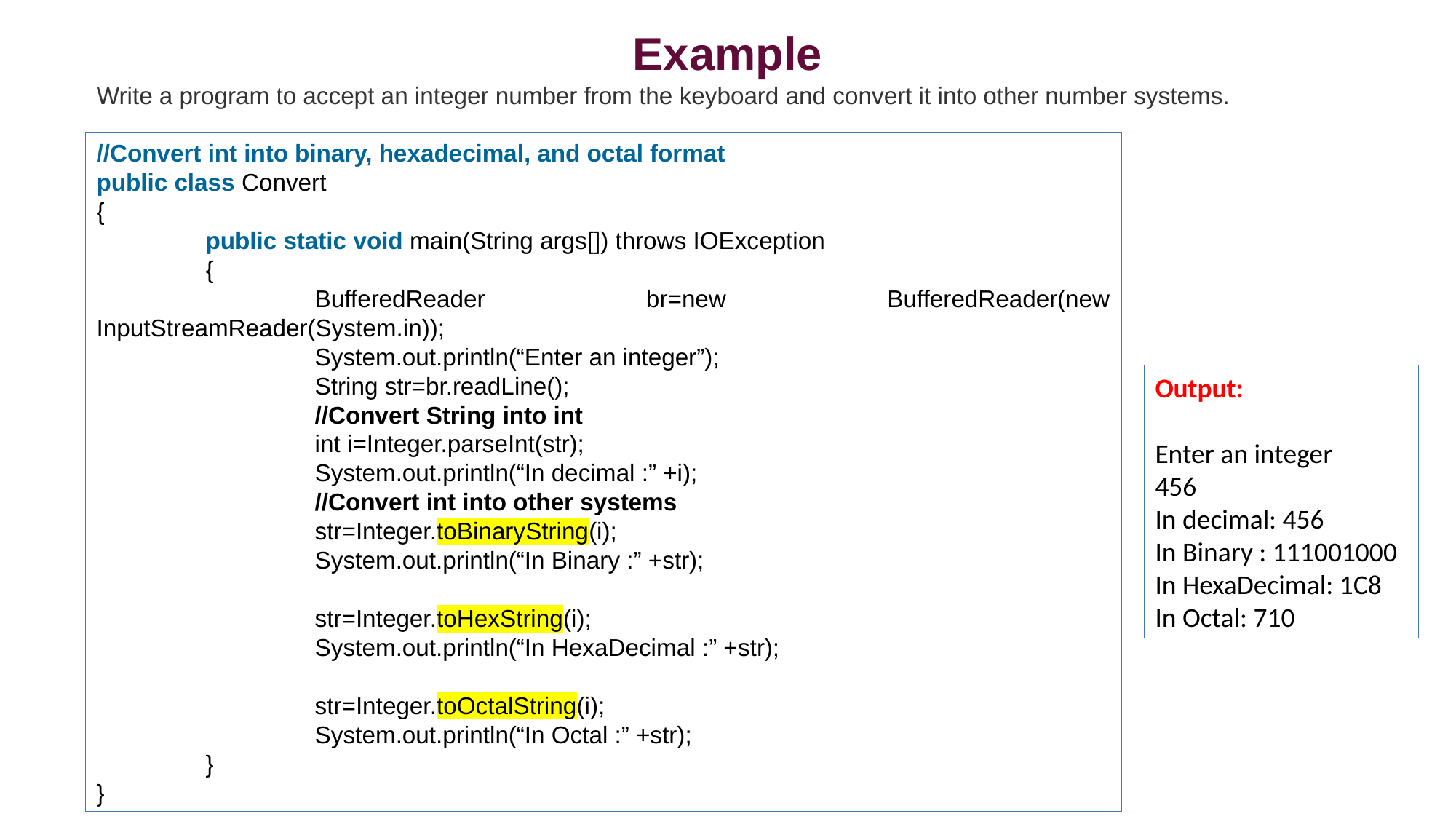

# Example
Write a program to accept an integer number from the keyboard and convert it into other number systems.
//Convert int into binary, hexadecimal, and octal format
public class Convert
{
	public static void main(String args[]) throws IOException
	{
		BufferedReader br=new BufferedReader(new InputStreamReader(System.in));
		System.out.println(“Enter an integer”);
		String str=br.readLine();
		//Convert String into int
		int i=Integer.parseInt(str);
		System.out.println(“In decimal :” +i);
		//Convert int into other systems
		str=Integer.toBinaryString(i);
		System.out.println(“In Binary :” +str);

		str=Integer.toHexString(i);
		System.out.println(“In HexaDecimal :” +str);

		str=Integer.toOctalString(i);
		System.out.println(“In Octal :” +str);
	}
}
Output:

Enter an integer
456
In decimal: 456
In Binary : 111001000
In HexaDecimal: 1C8
In Octal: 710